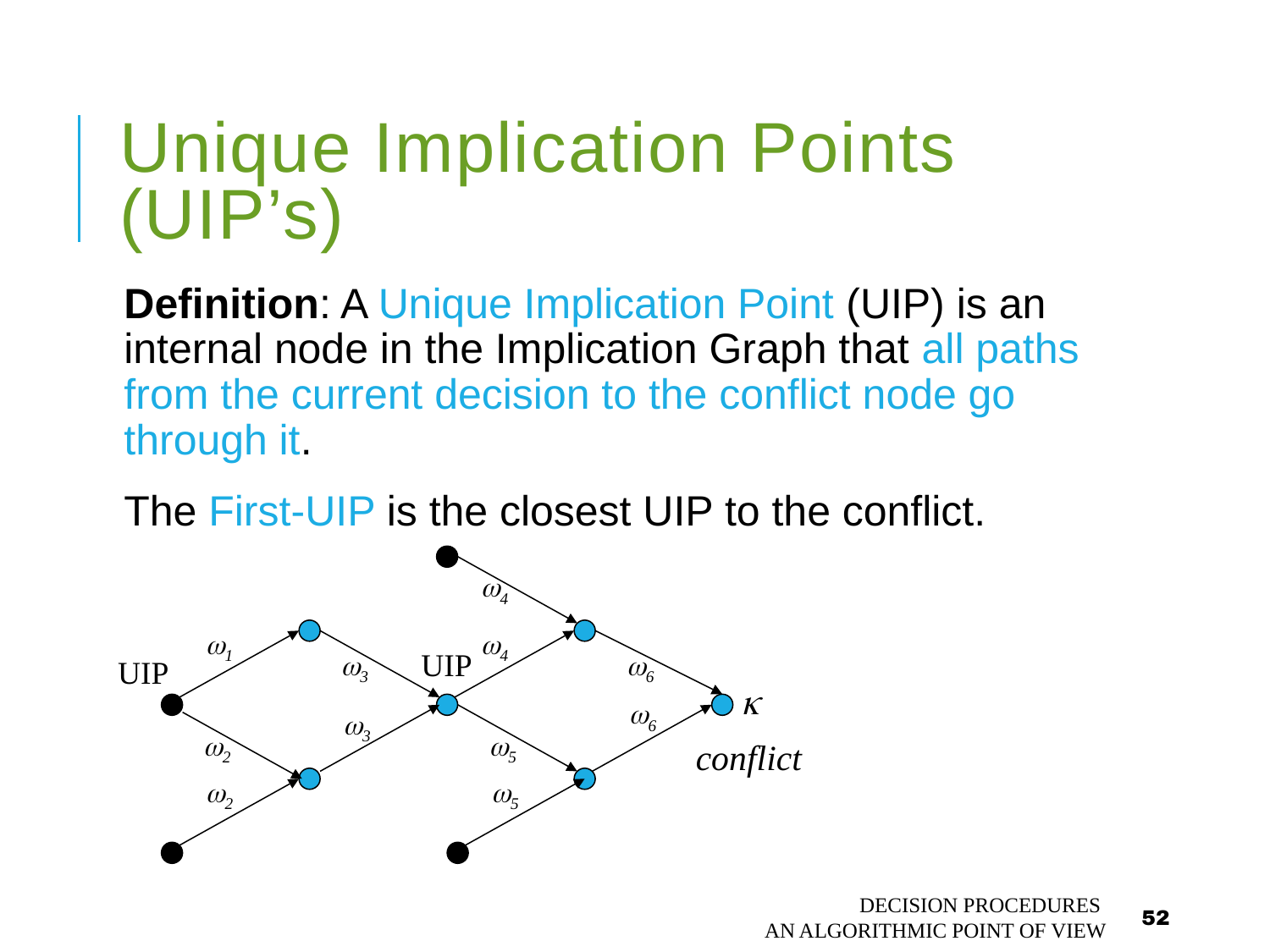

# Unique Implication Points (UIP’s)
Definition: A Unique Implication Point (UIP) is an internal node in the Implication Graph that all paths from the current decision to the conflict node go through it.
The First-UIP is the closest UIP to the conflict.

ω4
ω1

ω4

ω6
 κ
conflict
ω6

UIP
ω3
UIP

ω3
ω2
ω5
ω2

ω5

Decision Procedures
An algorithmic point of view
52